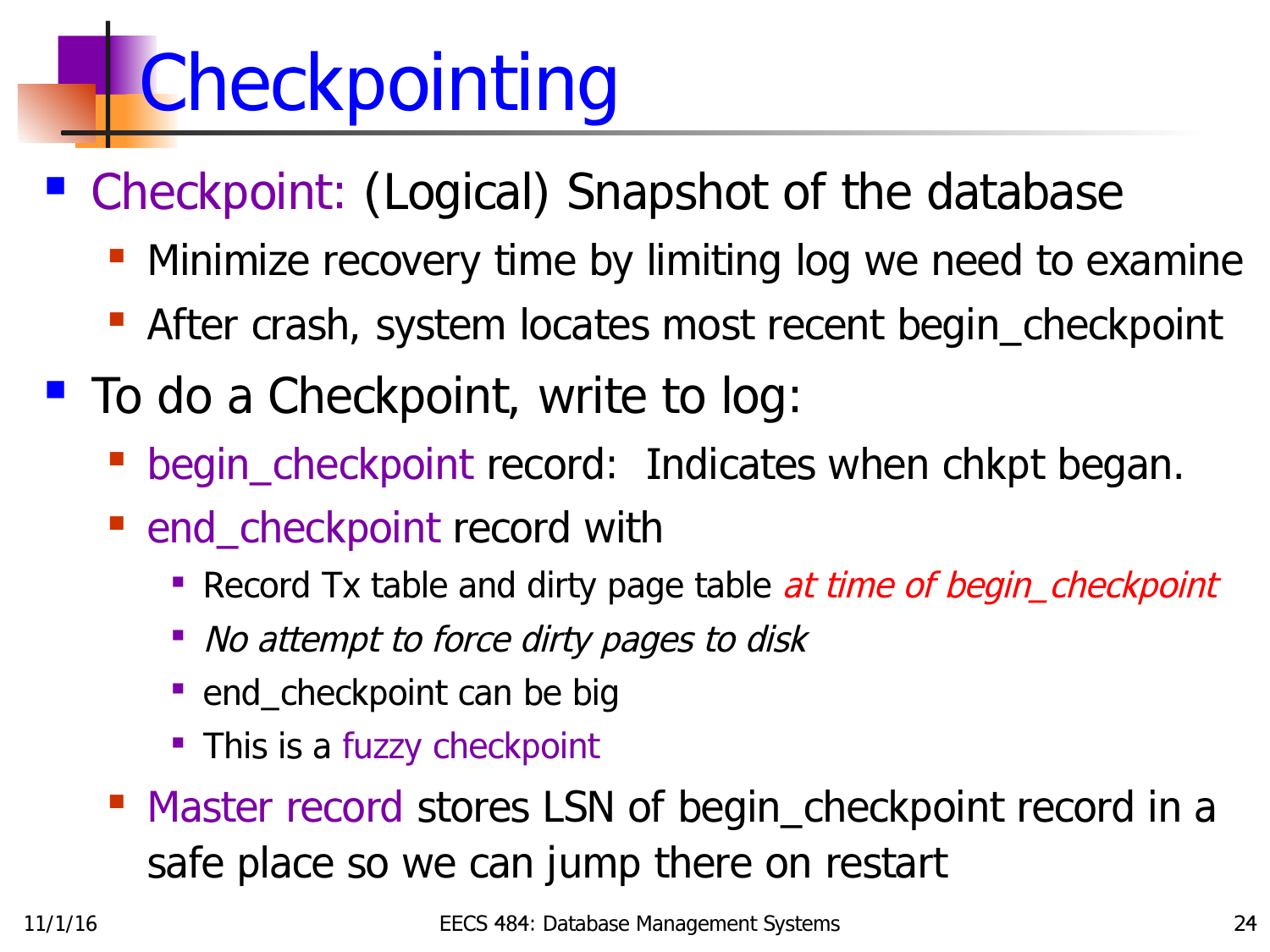

# Checkpointing
Checkpoint: (Logical) Snapshot of the database
Minimize recovery time by limiting log we need to examine
After crash, system locates most recent begin_checkpoint
To do a Checkpoint, write to log:
begin_checkpoint record:  Indicates when chkpt began.
end_checkpoint record with
Record Tx table and dirty page table at time of begin_checkpoint
No attempt to force dirty pages to disk
end_checkpoint can be big
This is a fuzzy checkpoint
Master record stores LSN of begin_checkpoint record in a safe place so we can jump there on restart

11/1/16
EECS 484: Database Management Systems
24